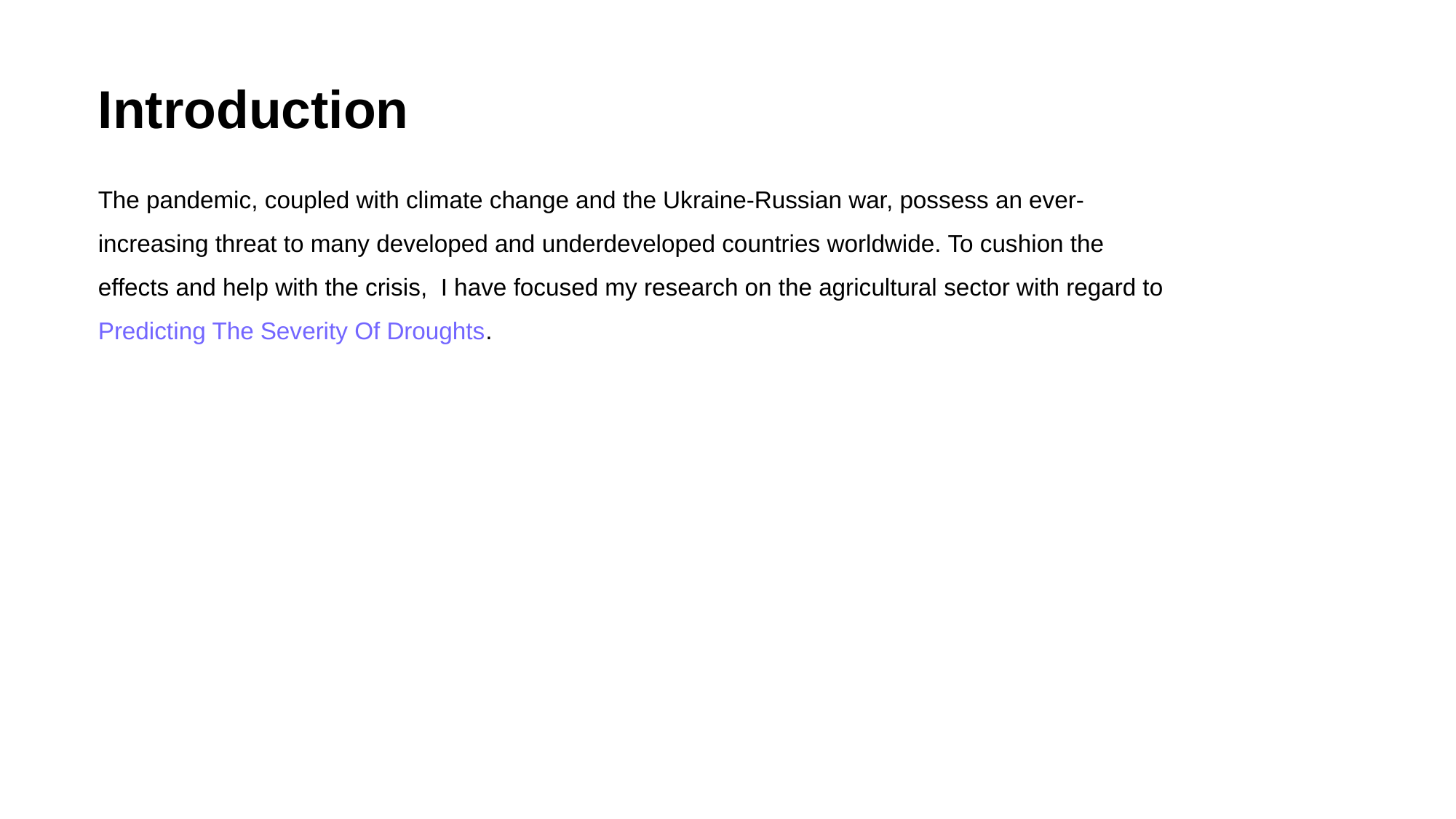

# Introduction
The pandemic, coupled with climate change and the Ukraine-Russian war, possess an ever-increasing threat to many developed and underdeveloped countries worldwide. To cushion the effects and help with the crisis,  I have focused my research on the agricultural sector with regard to Predicting The Severity Of Droughts.